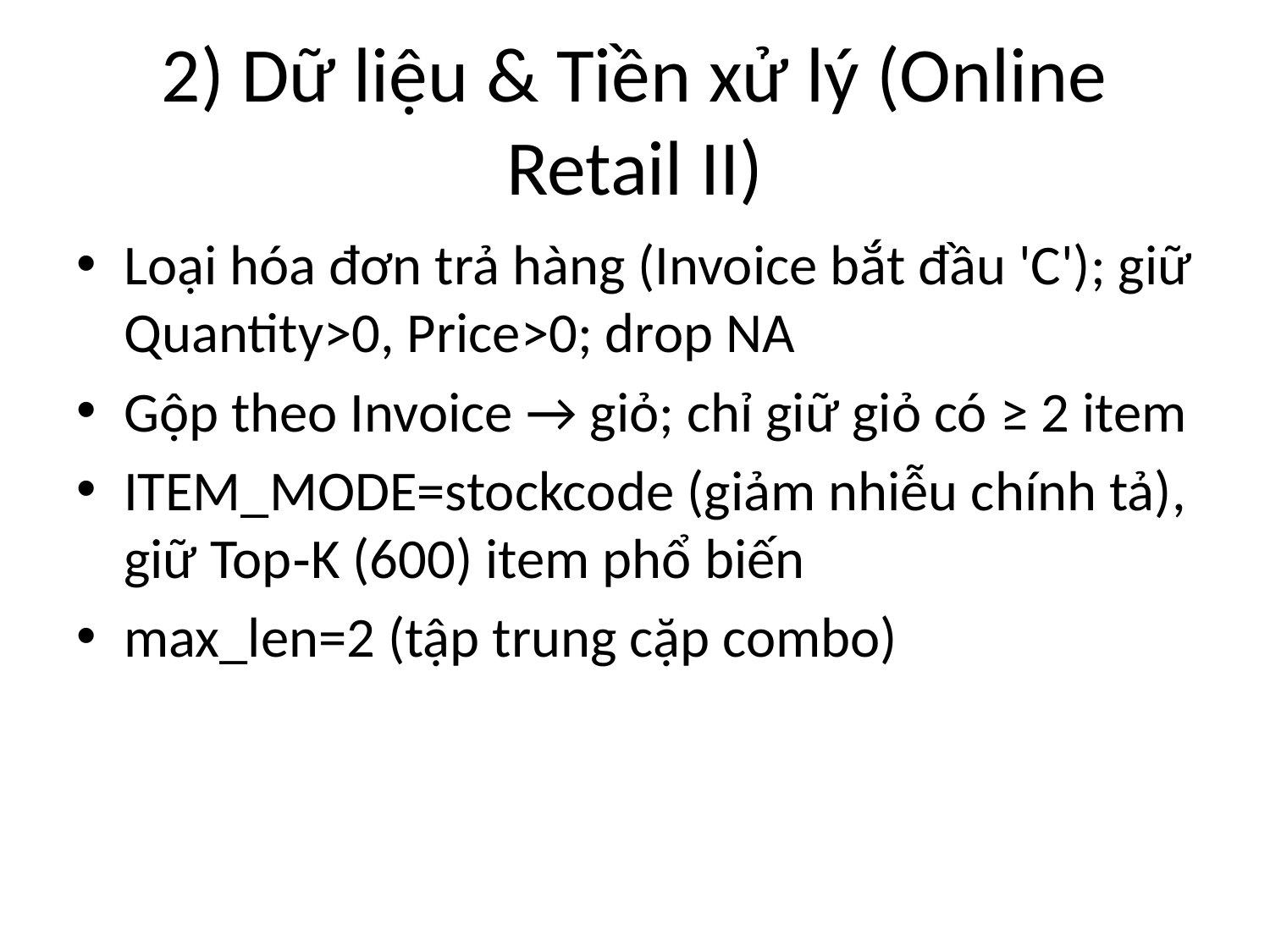

# 2) Dữ liệu & Tiền xử lý (Online Retail II)
Loại hóa đơn trả hàng (Invoice bắt đầu 'C'); giữ Quantity>0, Price>0; drop NA
Gộp theo Invoice → giỏ; chỉ giữ giỏ có ≥ 2 item
ITEM_MODE=stockcode (giảm nhiễu chính tả), giữ Top‑K (600) item phổ biến
max_len=2 (tập trung cặp combo)